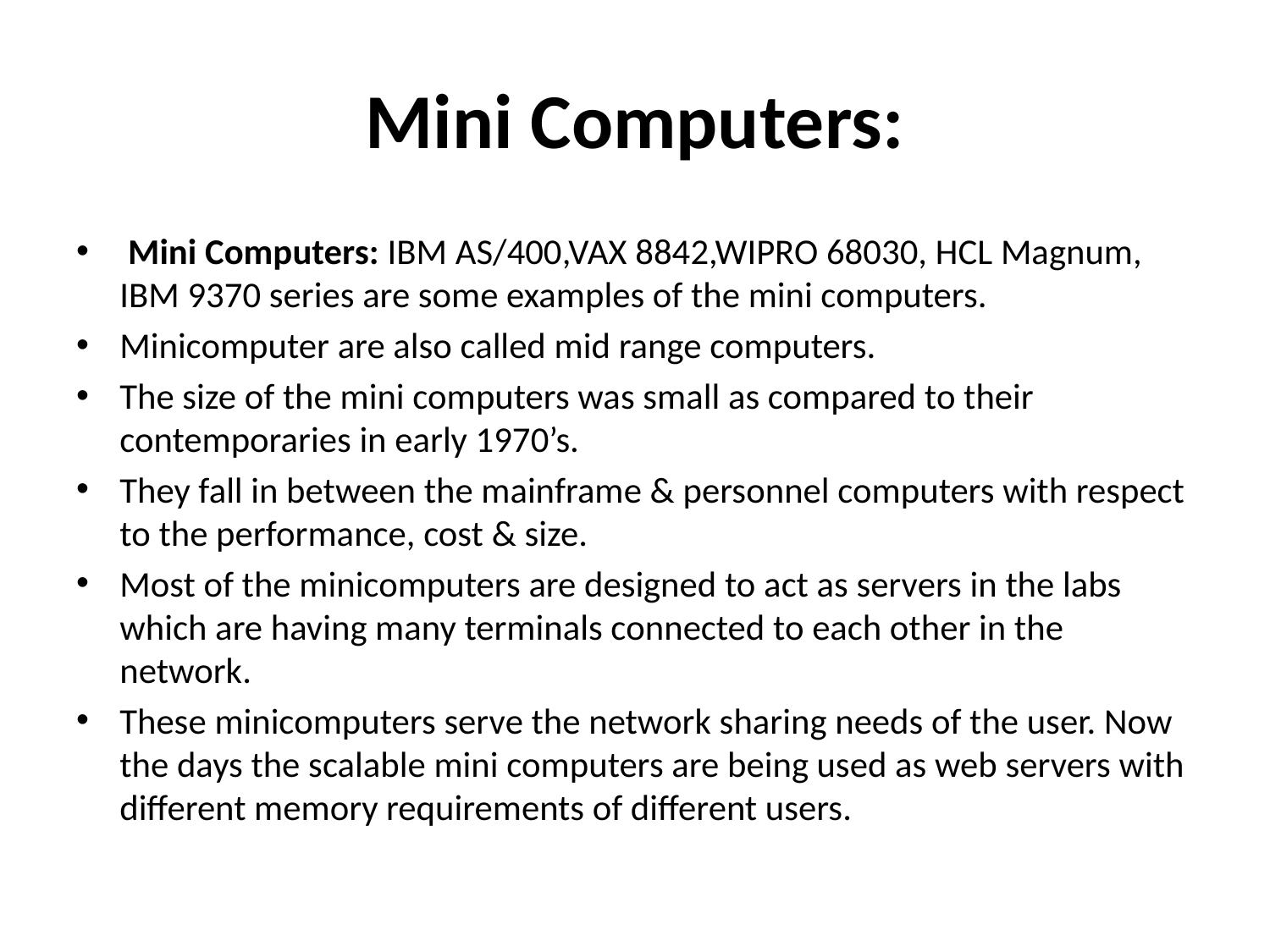

# Mini Computers:
 Mini Computers: IBM AS/400,VAX 8842,WIPRO 68030, HCL Magnum, IBM 9370 series are some examples of the mini computers.
Minicomputer are also called mid range computers.
The size of the mini computers was small as compared to their contemporaries in early 1970’s.
They fall in between the mainframe & personnel computers with respect to the performance, cost & size.
Most of the minicomputers are designed to act as servers in the labs which are having many terminals connected to each other in the network.
These minicomputers serve the network sharing needs of the user. Now the days the scalable mini computers are being used as web servers with different memory requirements of different users.